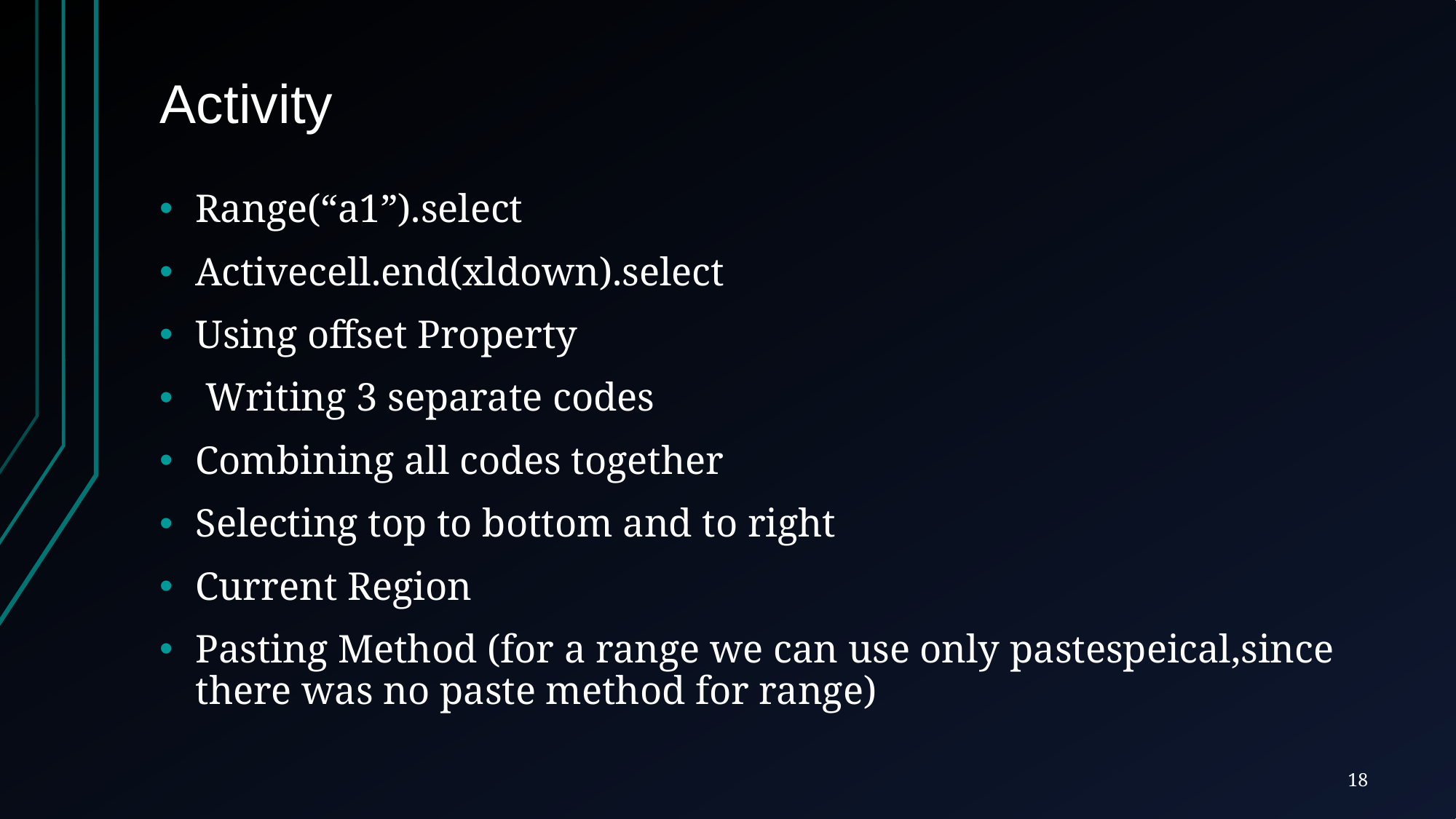

# Activity
Range(“a1”).select
Activecell.end(xldown).select
Using offset Property
 Writing 3 separate codes
Combining all codes together
Selecting top to bottom and to right
Current Region
Pasting Method (for a range we can use only pastespeical,since there was no paste method for range)
18